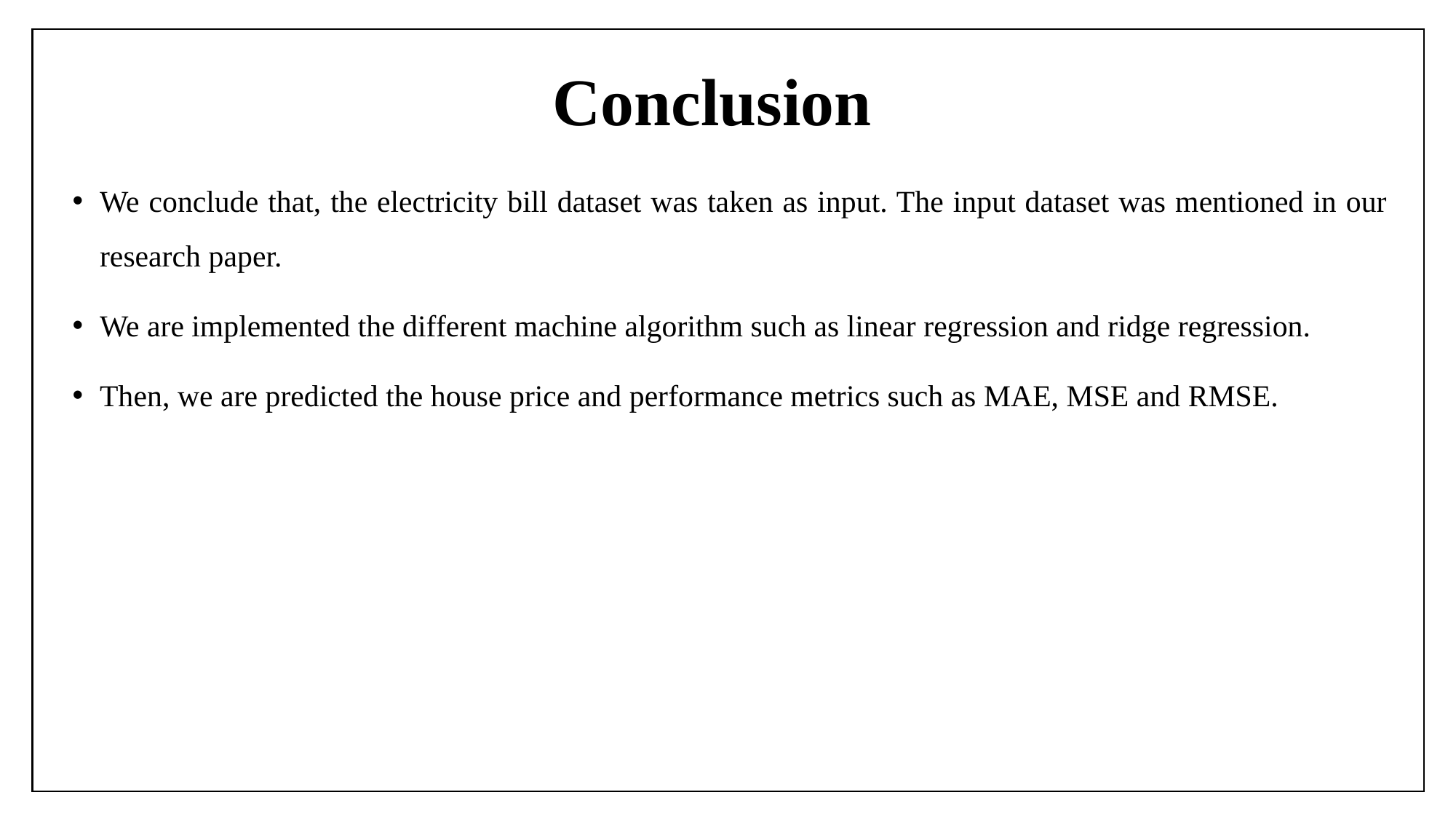

# Conclusion

We conclude that, the electricity bill dataset was taken as input. The input dataset was mentioned in our research paper.
We are implemented the different machine algorithm such as linear regression and ridge regression.
Then, we are predicted the house price and performance metrics such as MAE, MSE and RMSE.